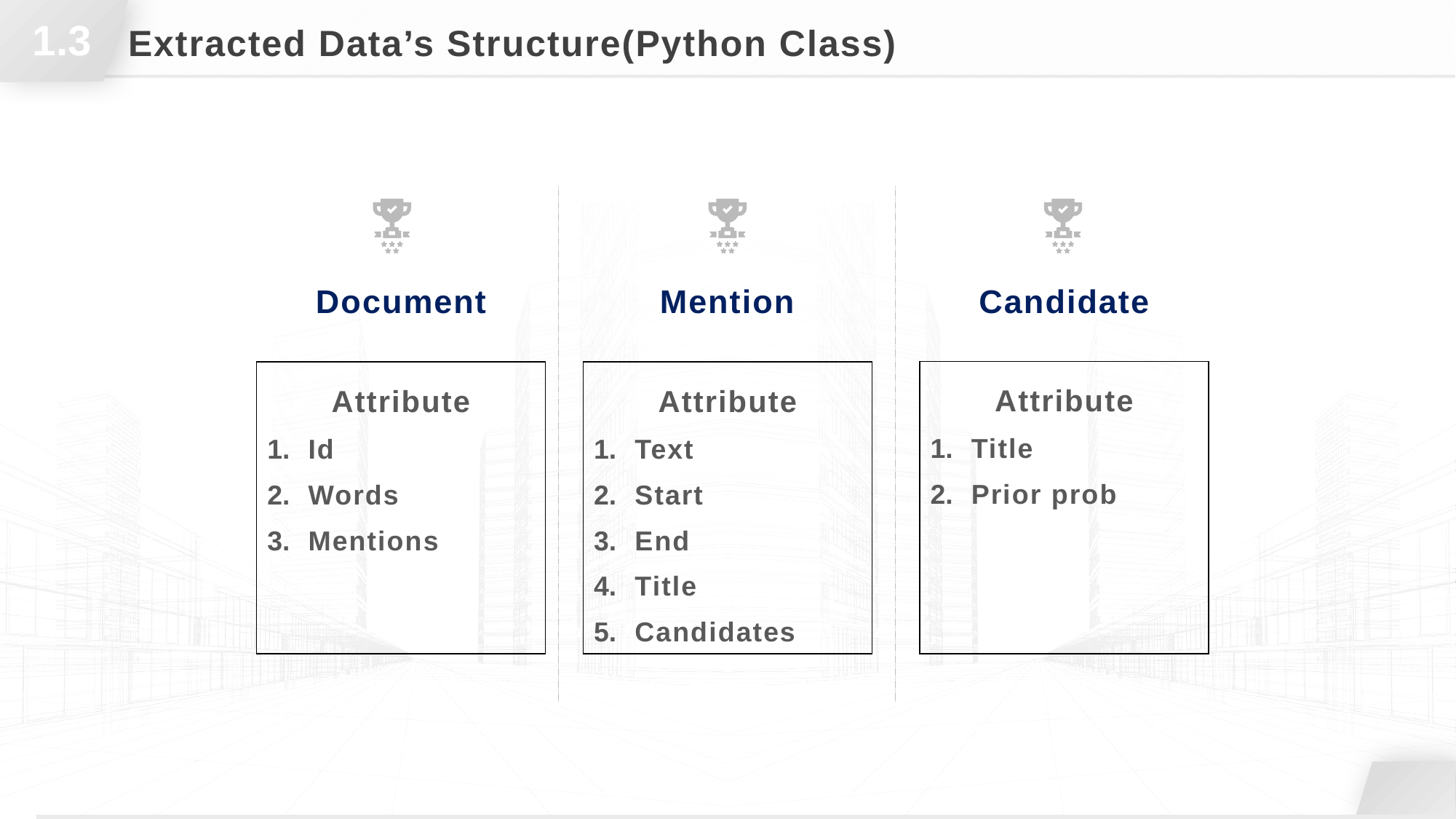

1.3
# Extracted Data’s Structure(Python Class)

Document
Mention
Candidate
Attribute
Title
Prior prob
Attribute
Id
Words
Mentions
Attribute
Text
Start
End
Title
Candidates